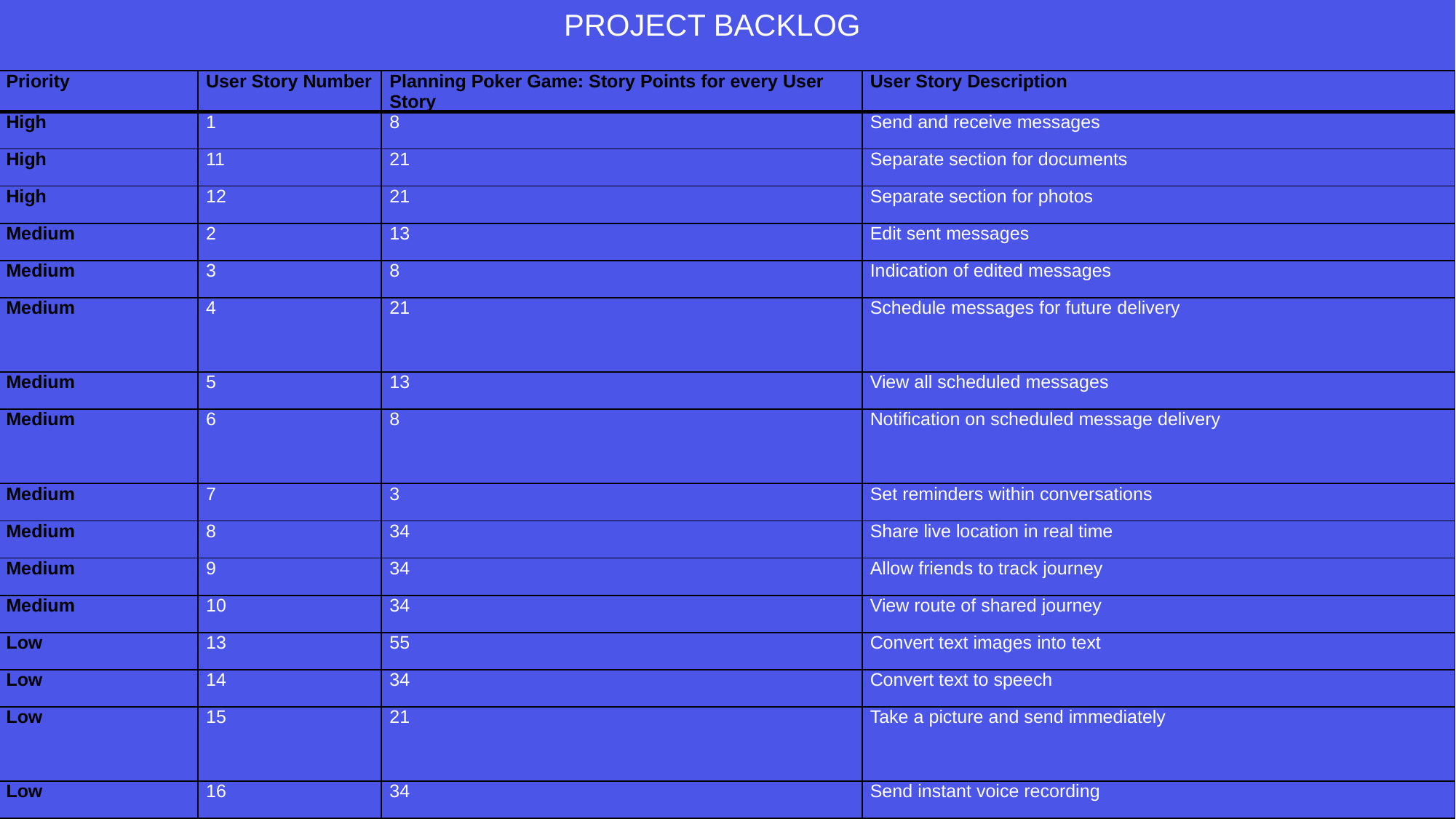

PROJECT BACKLOG
| Priority | User Story Number | Planning Poker Game: Story Points for every User Story | User Story Description |
| --- | --- | --- | --- |
| High | 1 | 8 | Send and receive messages |
| High | 11 | 21 | Separate section for documents |
| High | 12 | 21 | Separate section for photos |
| Medium | 2 | 13 | Edit sent messages |
| Medium | 3 | 8 | Indication of edited messages |
| Medium | 4 | 21 | Schedule messages for future delivery |
| Medium | 5 | 13 | View all scheduled messages |
| Medium | 6 | 8 | Notification on scheduled message delivery |
| Medium | 7 | 3 | Set reminders within conversations |
| Medium | 8 | 34 | Share live location in real time |
| Medium | 9 | 34 | Allow friends to track journey |
| Medium | 10 | 34 | View route of shared journey |
| Low | 13 | 55 | Convert text images into text |
| Low | 14 | 34 | Convert text to speech |
| Low | 15 | 21 | Take a picture and send immediately |
| Low | 16 | 34 | Send instant voice recording |